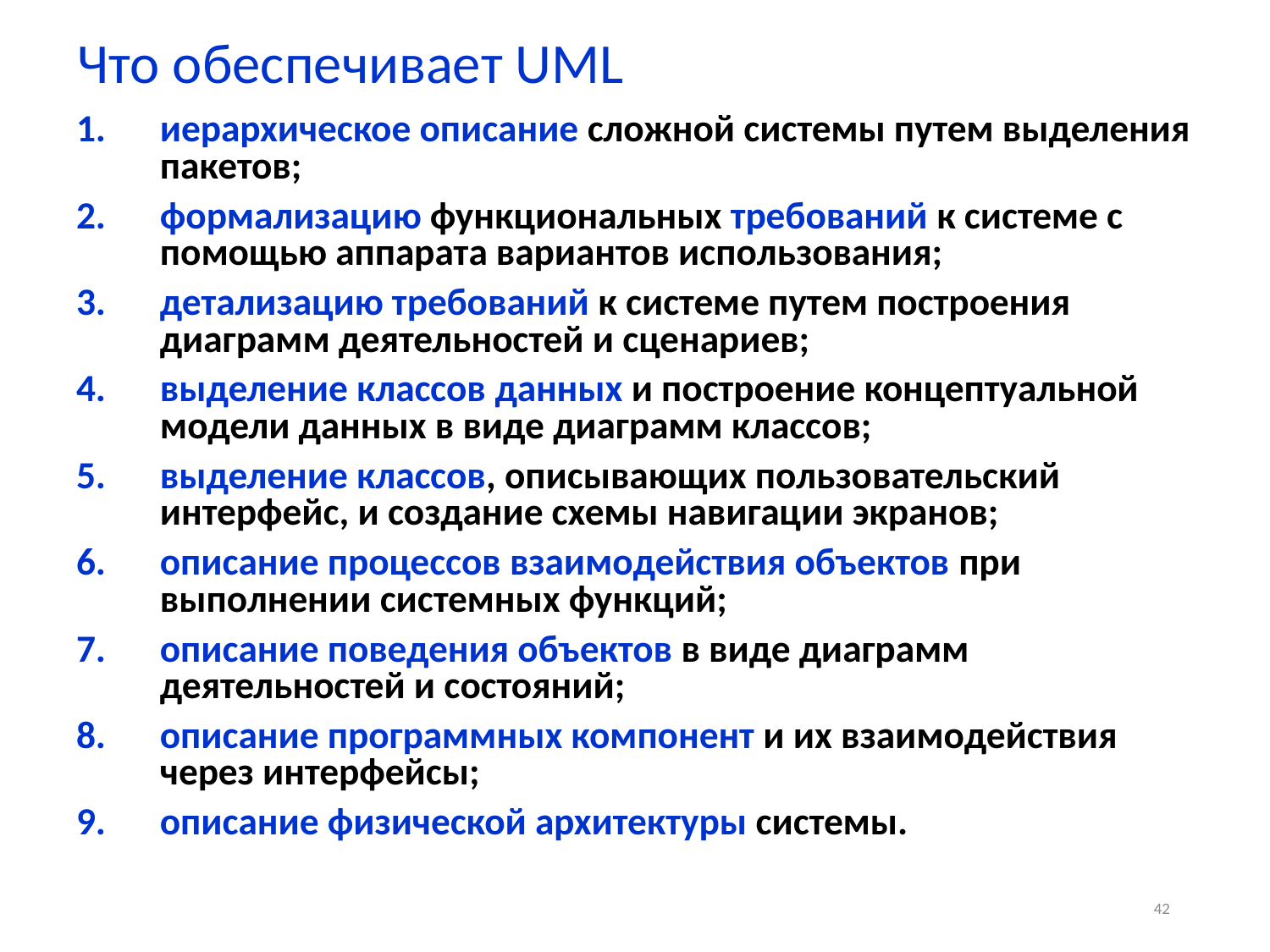

# Что обеспечивает UML
иерархическое описание сложной системы путем выделения пакетов;
формализацию функциональных требований к системе с помощью аппарата вариантов использования;
детализацию требований к системе путем построения диаграмм деятельностей и сценариев;
выделение классов данных и построение концептуальной модели данных в виде диаграмм классов;
выделение классов, описывающих пользовательский интерфейс, и создание схемы навигации экранов;
описание процессов взаимодействия объектов при выполнении системных функций;
описание поведения объектов в виде диаграмм деятельностей и состояний;
описание программных компонент и их взаимодействия через интерфейсы;
описание физической архитектуры системы.

42